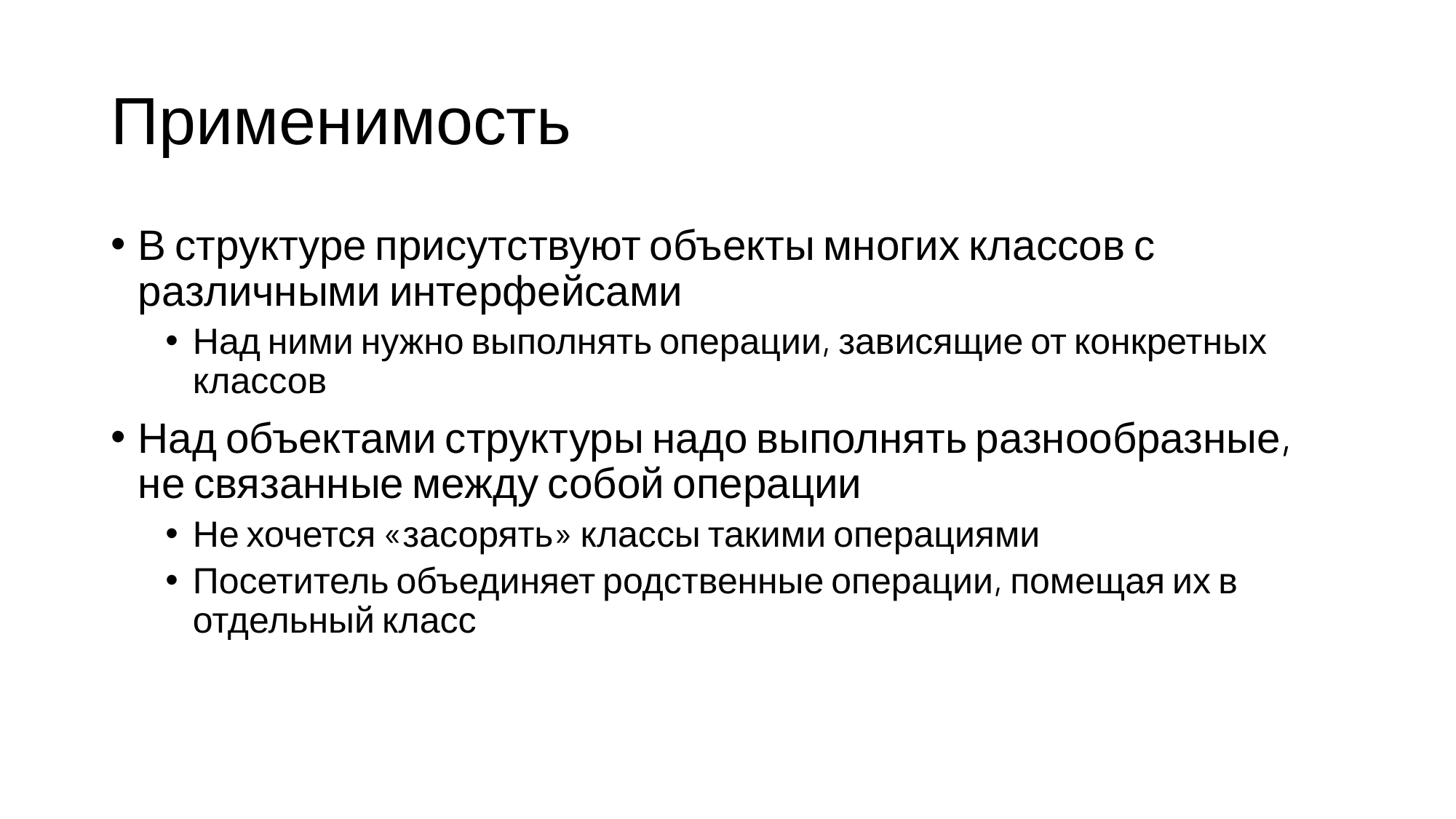

# Применимость
В структуре присутствуют объекты многих классов с различными интерфейсами
Над ними нужно выполнять операции, зависящие от конкретных классов
Над объектами структуры надо выполнять разнообразные, не связанные между собой операции
Не хочется «засорять» классы такими операциями
Посетитель объединяет родственные операции, помещая их в отдельный класс